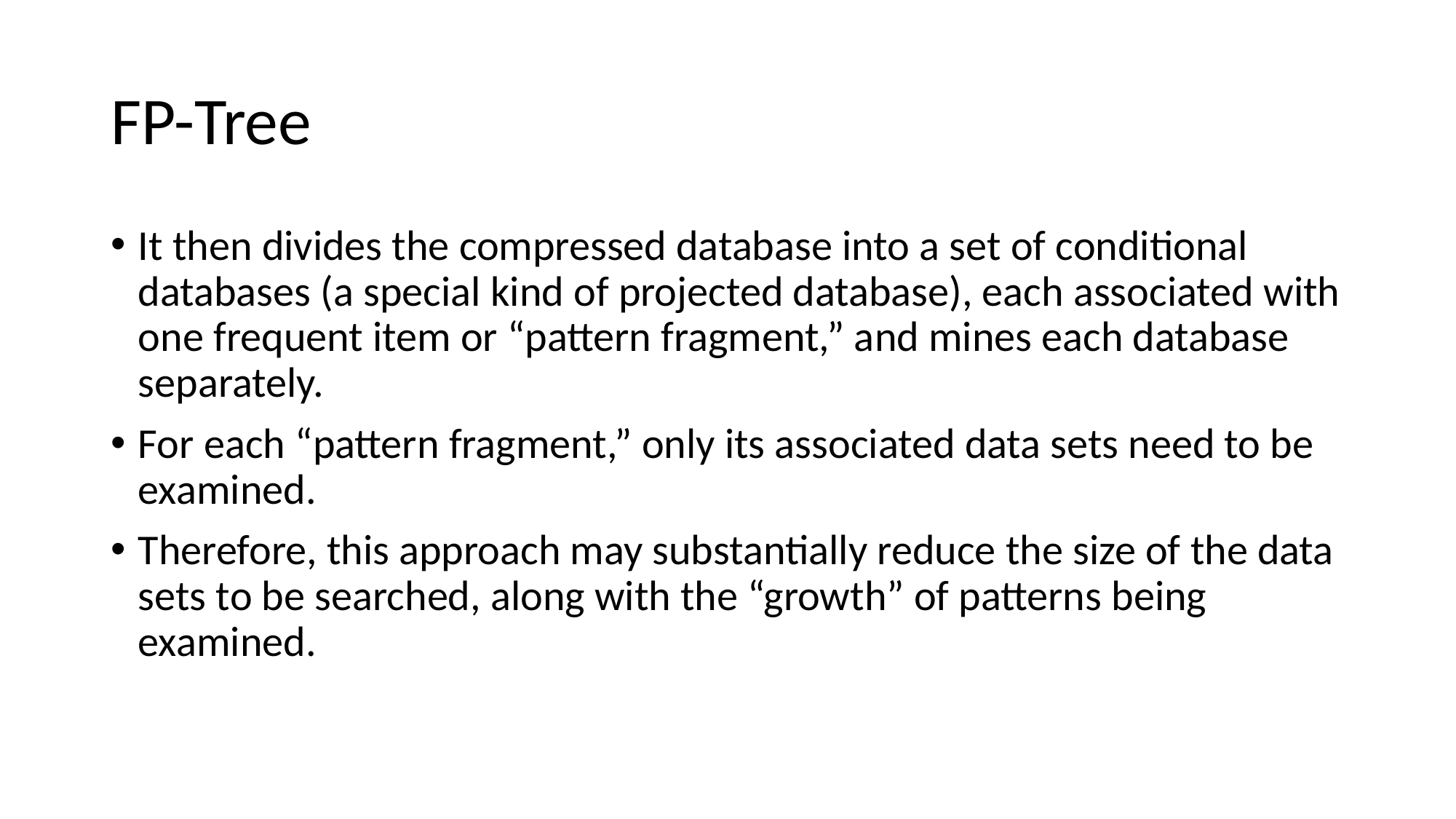

# FP-Tree
It then divides the compressed database into a set of conditional databases (a special kind of projected database), each associated with one frequent item or “pattern fragment,” and mines each database separately.
For each “pattern fragment,” only its associated data sets need to be examined.
Therefore, this approach may substantially reduce the size of the data sets to be searched, along with the “growth” of patterns being examined.